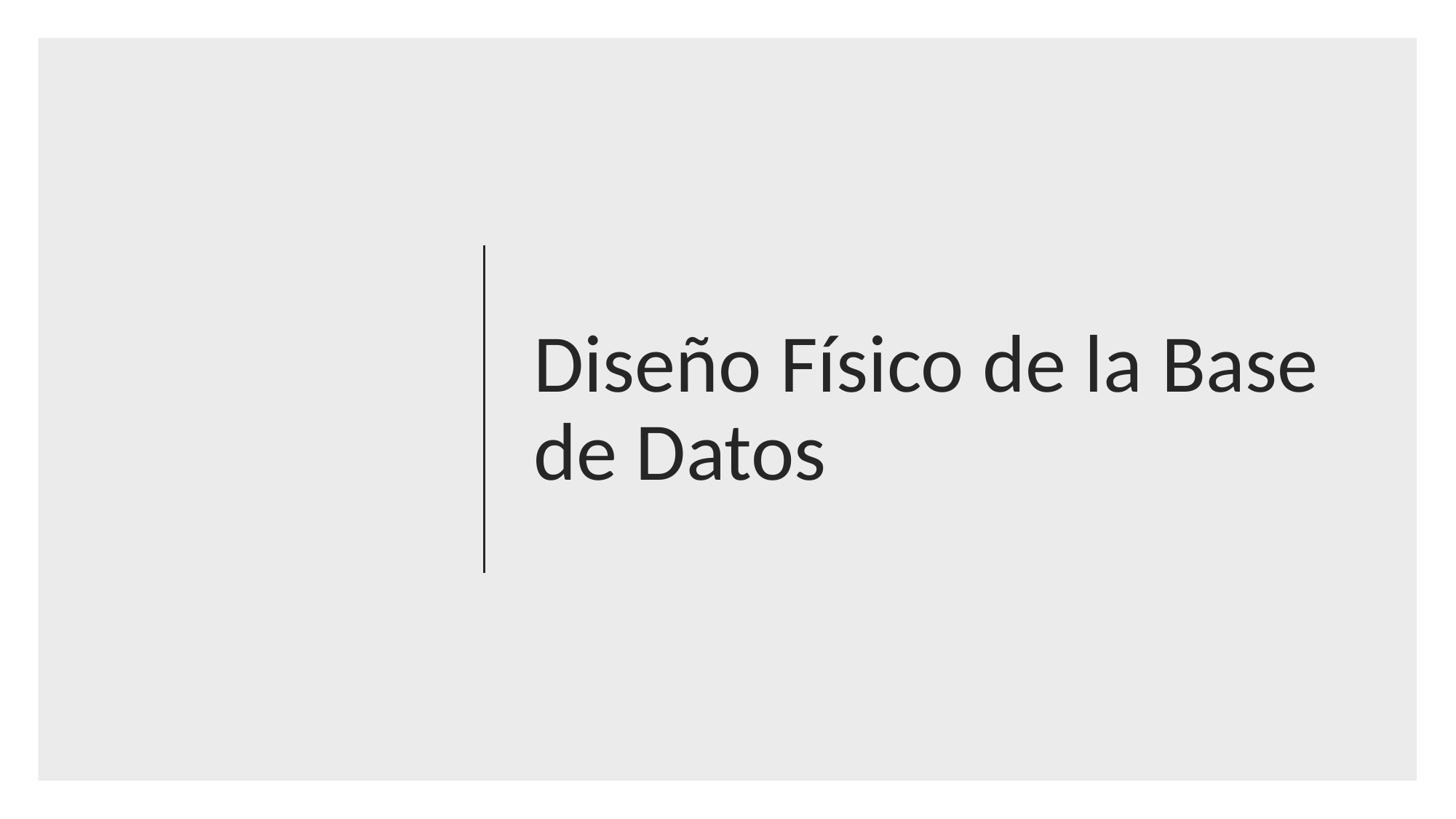

Diseño Físico de la Base de Datos